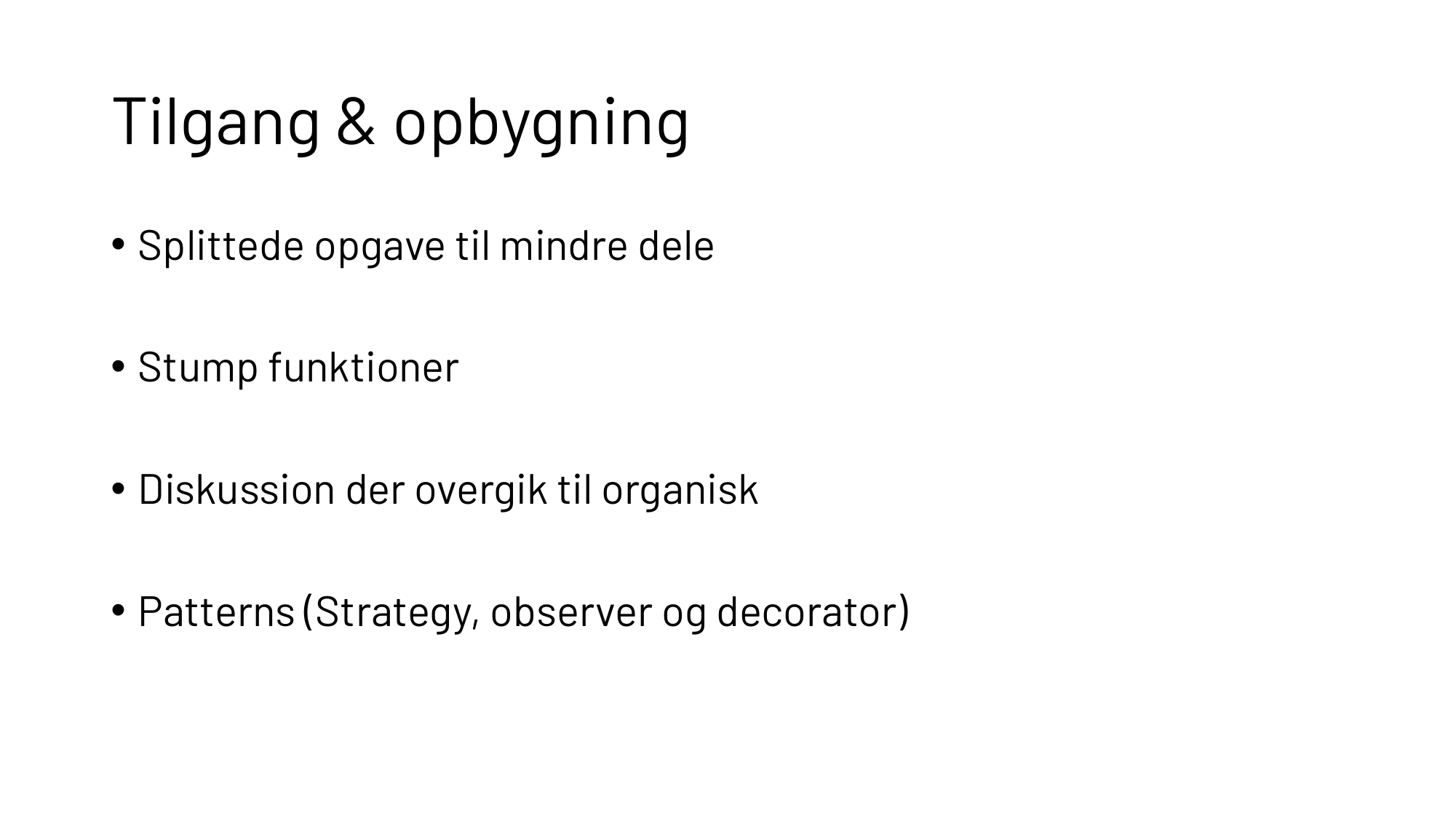

# Tilgang & opbygning
Splittede opgave til mindre dele

Stump funktioner

Diskussion der overgik til organisk

Patterns (Strategy, observer og decorator)